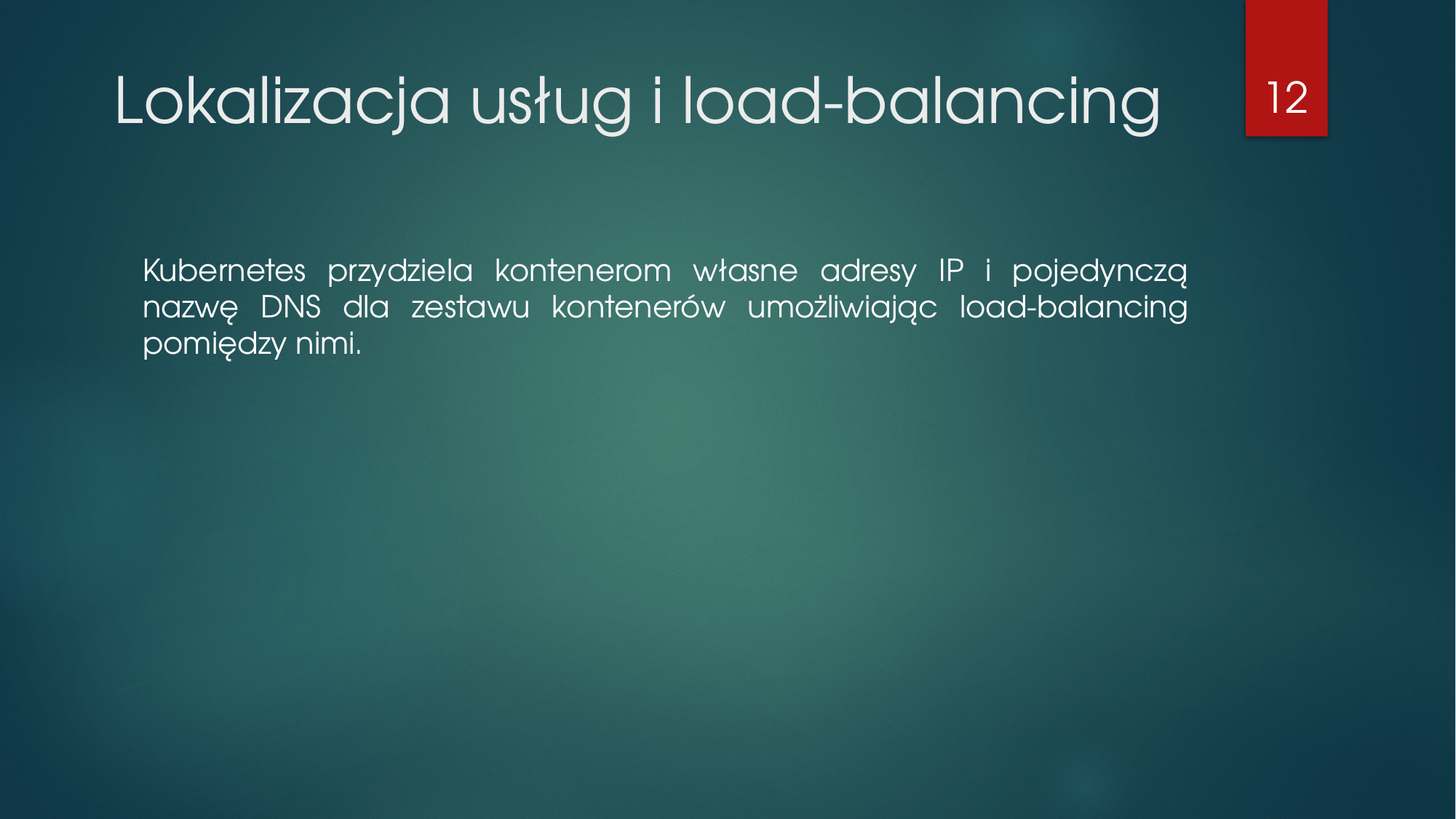

12
# Lokalizacja usług i load-balancing
Kubernetes przydziela kontenerom własne adresy IP i pojedynczą nazwę DNS dla zestawu kontenerów umożliwiając load-balancing pomiędzy nimi.